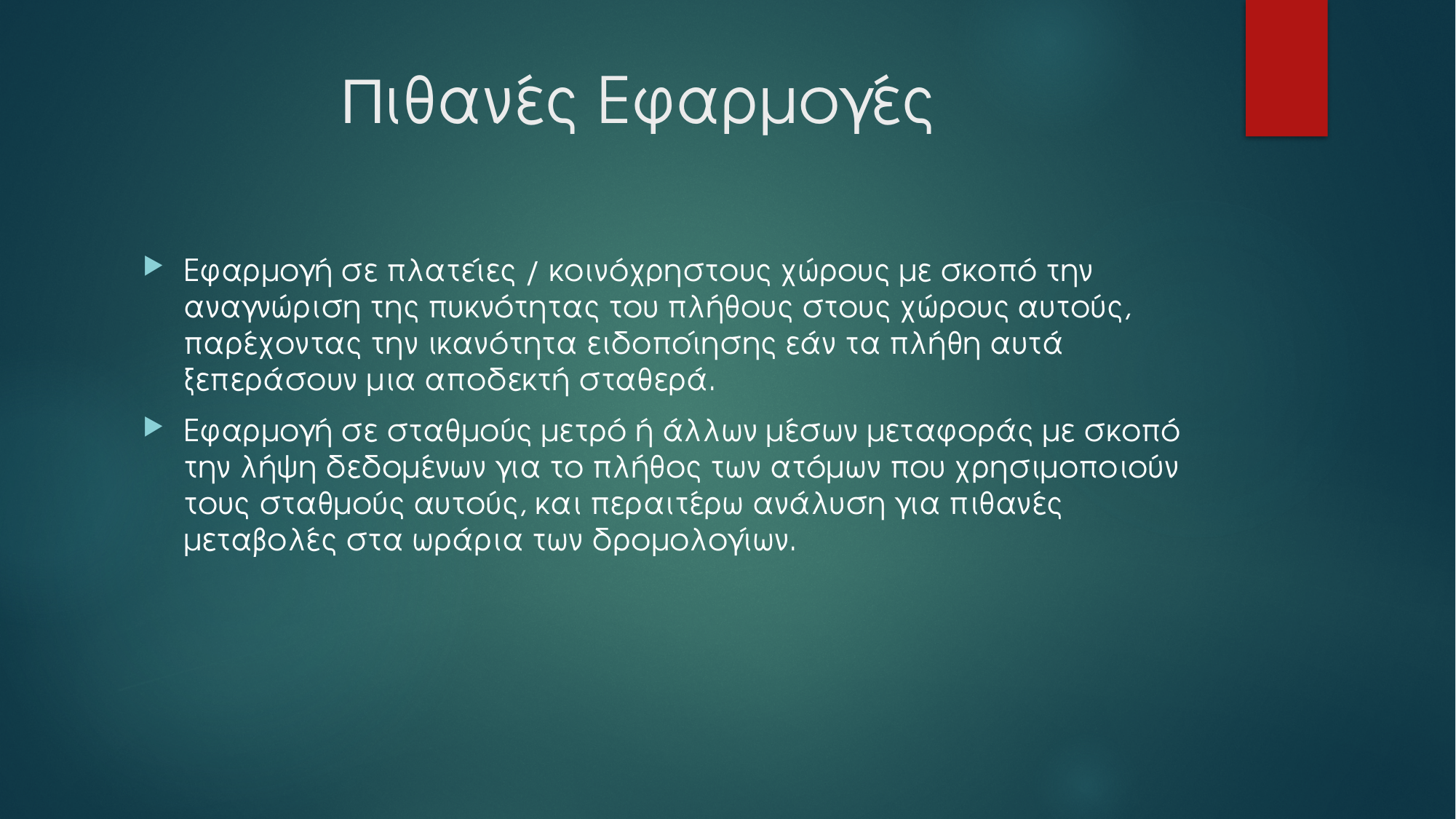

# Πιθανές Εφαρμογές
Εφαρμογή σε πλατείες / κοινόχρηστους χώρους με σκοπό την αναγνώριση της πυκνότητας του πλήθους στους χώρους αυτούς, παρέχοντας την ικανότητα ειδοποίησης εάν τα πλήθη αυτά ξεπεράσουν μια αποδεκτή σταθερά.
Εφαρμογή σε σταθμούς μετρό ή άλλων μέσων μεταφοράς με σκοπό την λήψη δεδομένων για το πλήθος των ατόμων που χρησιμοποιούν τους σταθμούς αυτούς, και περαιτέρω ανάλυση για πιθανές μεταβολές στα ωράρια των δρομολογίων.